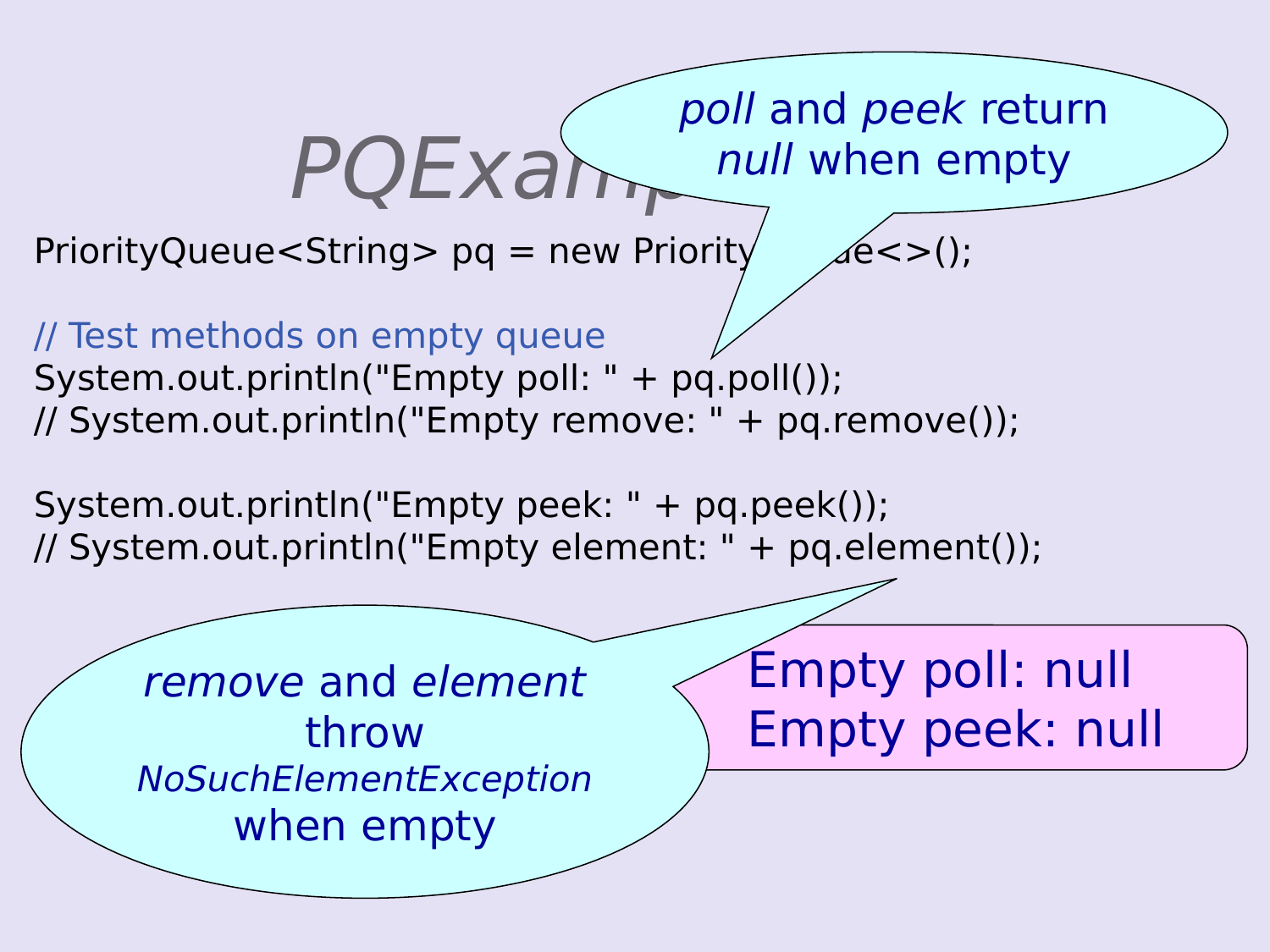

# PQExample.java
poll and peek return null when empty
PriorityQueue<String> pq = new PriorityQueue<>();

// Test methods on empty queue
System.out.println("Empty poll: " + pq.poll());
// System.out.println("Empty remove: " + pq.remove());

System.out.println("Empty peek: " + pq.peek());
// System.out.println("Empty element: " + pq.element());
remove and element throw NoSuchElementException when empty
Empty poll: null
Empty peek: null